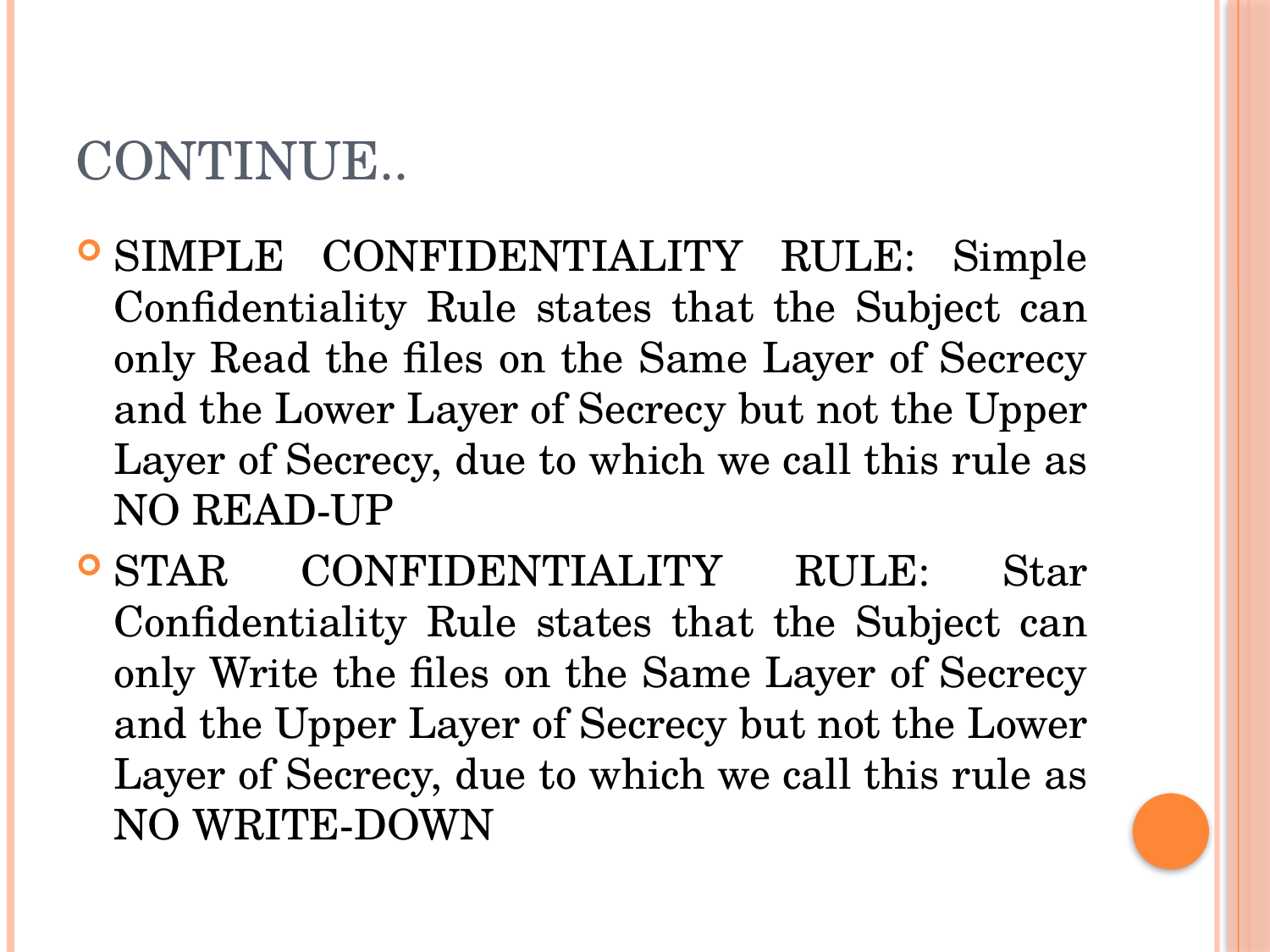

# Continue..
SIMPLE CONFIDENTIALITY RULE: Simple Confidentiality Rule states that the Subject can only Read the files on the Same Layer of Secrecy and the Lower Layer of Secrecy but not the Upper Layer of Secrecy, due to which we call this rule as NO READ-UP
STAR CONFIDENTIALITY RULE: Star Confidentiality Rule states that the Subject can only Write the files on the Same Layer of Secrecy and the Upper Layer of Secrecy but not the Lower Layer of Secrecy, due to which we call this rule as NO WRITE-DOWN